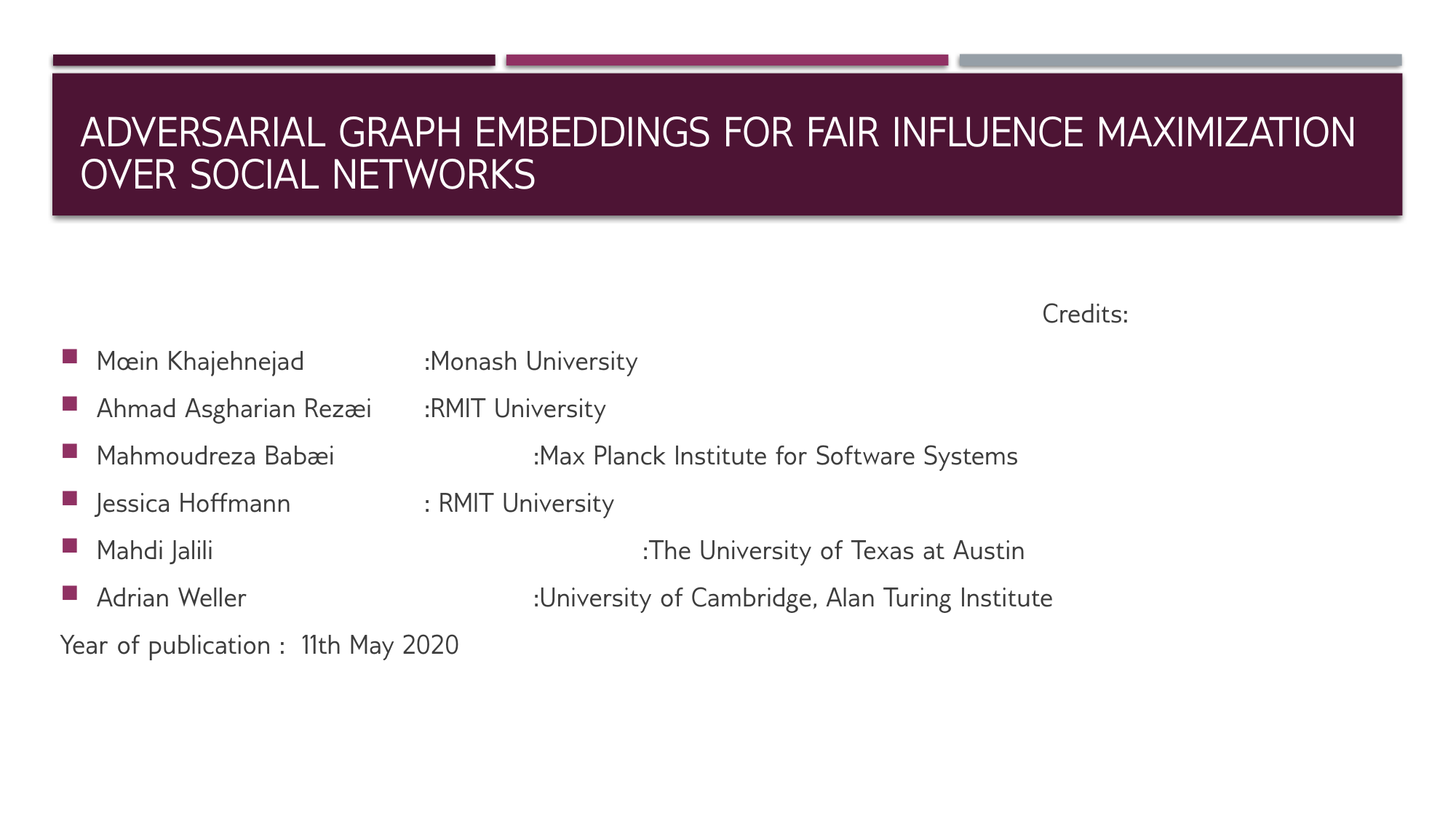

# Adversarial Graph Embeddings for Fair Influence Maximization over Social Networks
									Credits:
Moein Khajehnejad		:Monash University
Ahmad Asgharian Rezaei	:RMIT University
Mahmoudreza Babaei		:Max Planck Institute for Software Systems
Jessica Hoffmann		: RMIT University
Mahdi Jalili				:The University of Texas at Austin
Adrian Weller			:University of Cambridge, Alan Turing Institute
Year of publication :  11th May 2020